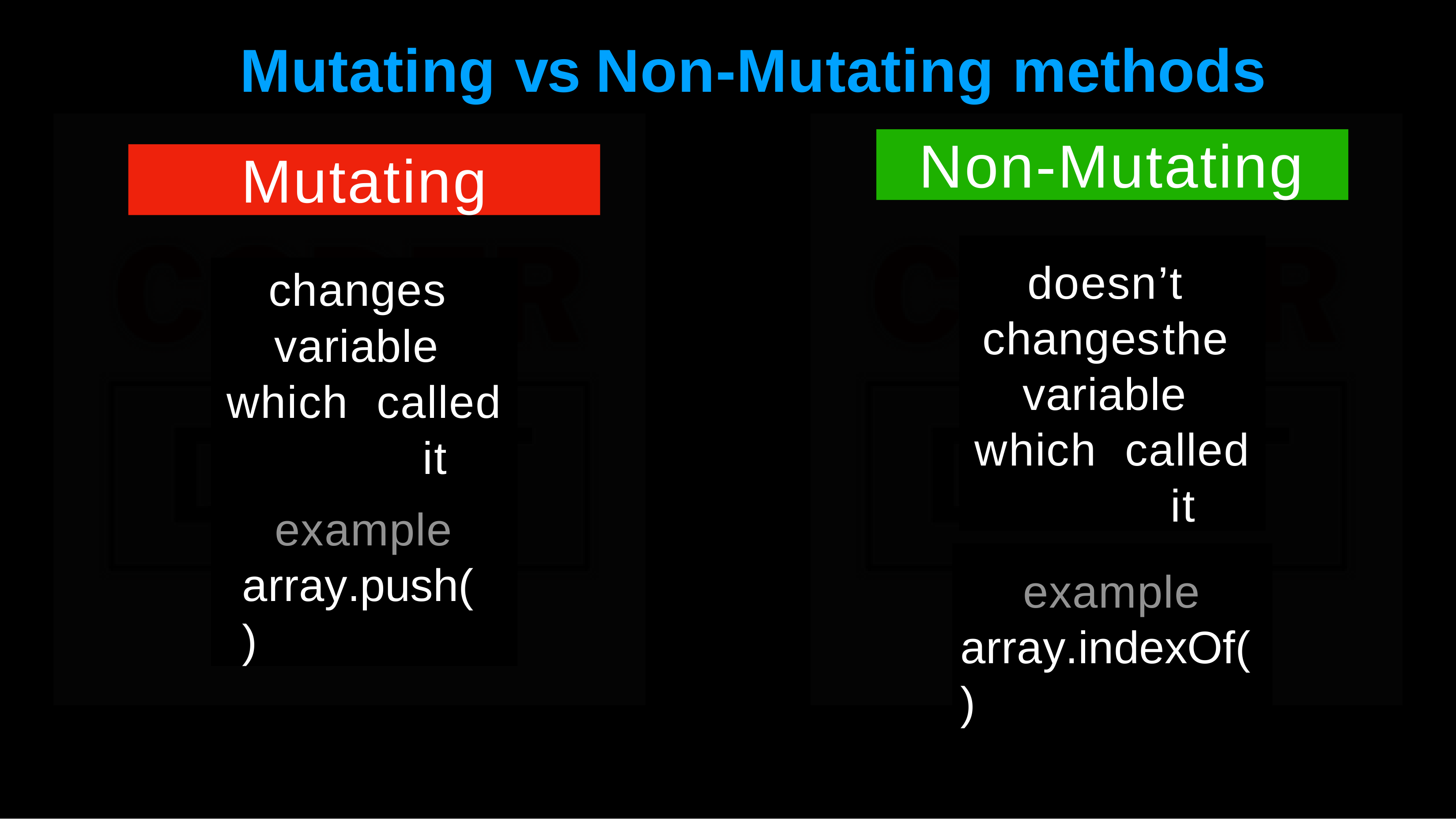

# Mutating	vs	Non-Mutating	methods
Non-Mutating
Mutating
doesn’t  changes	the  variable	which  called	it
changes  variable	which  called	it
example  array.push()
example  array.indexOf()